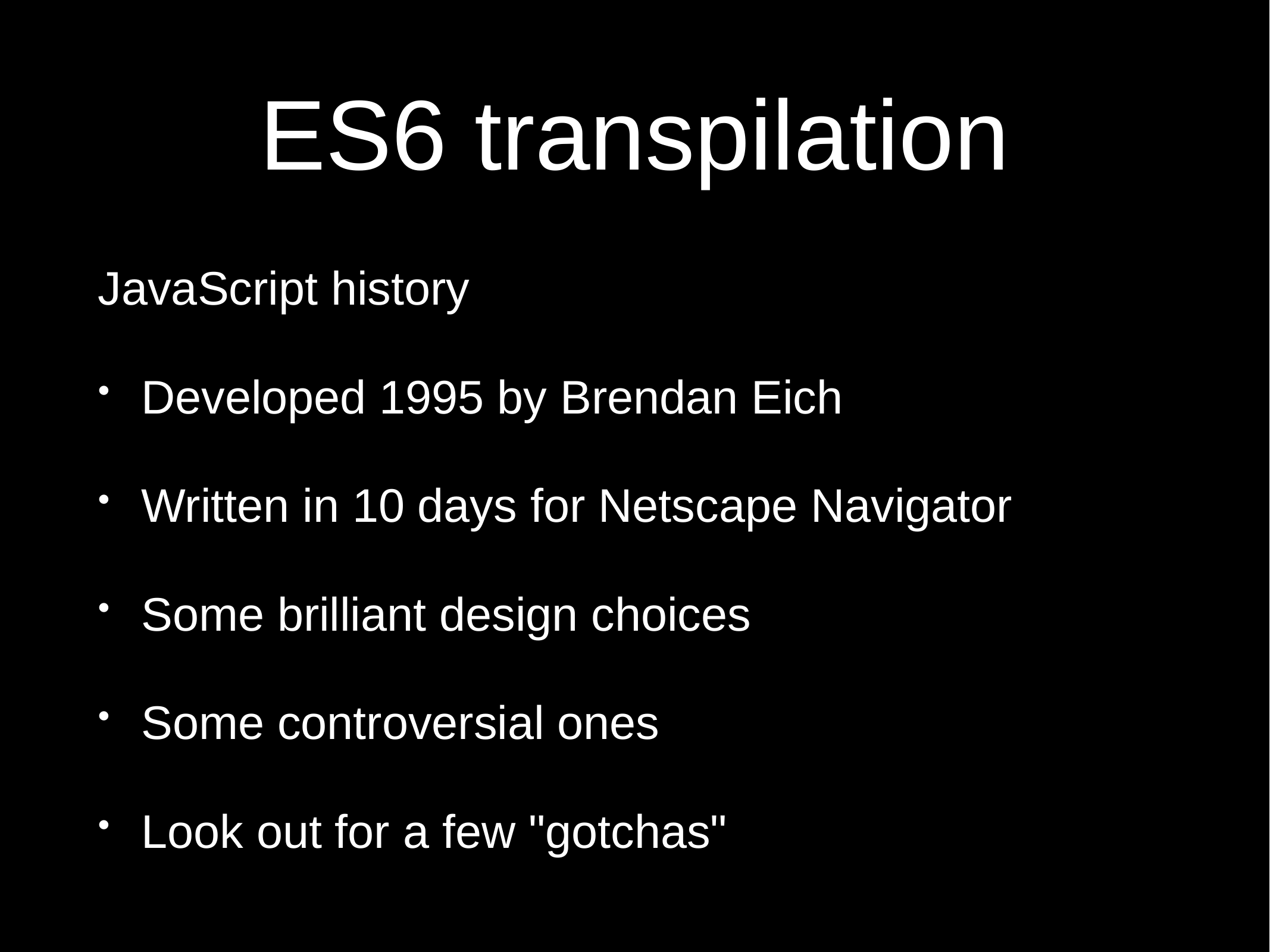

# ES6 transpilation
JavaScript history
Developed 1995 by Brendan Eich
Written in 10 days for Netscape Navigator
Some brilliant design choices
Some controversial ones
Look out for a few "gotchas"